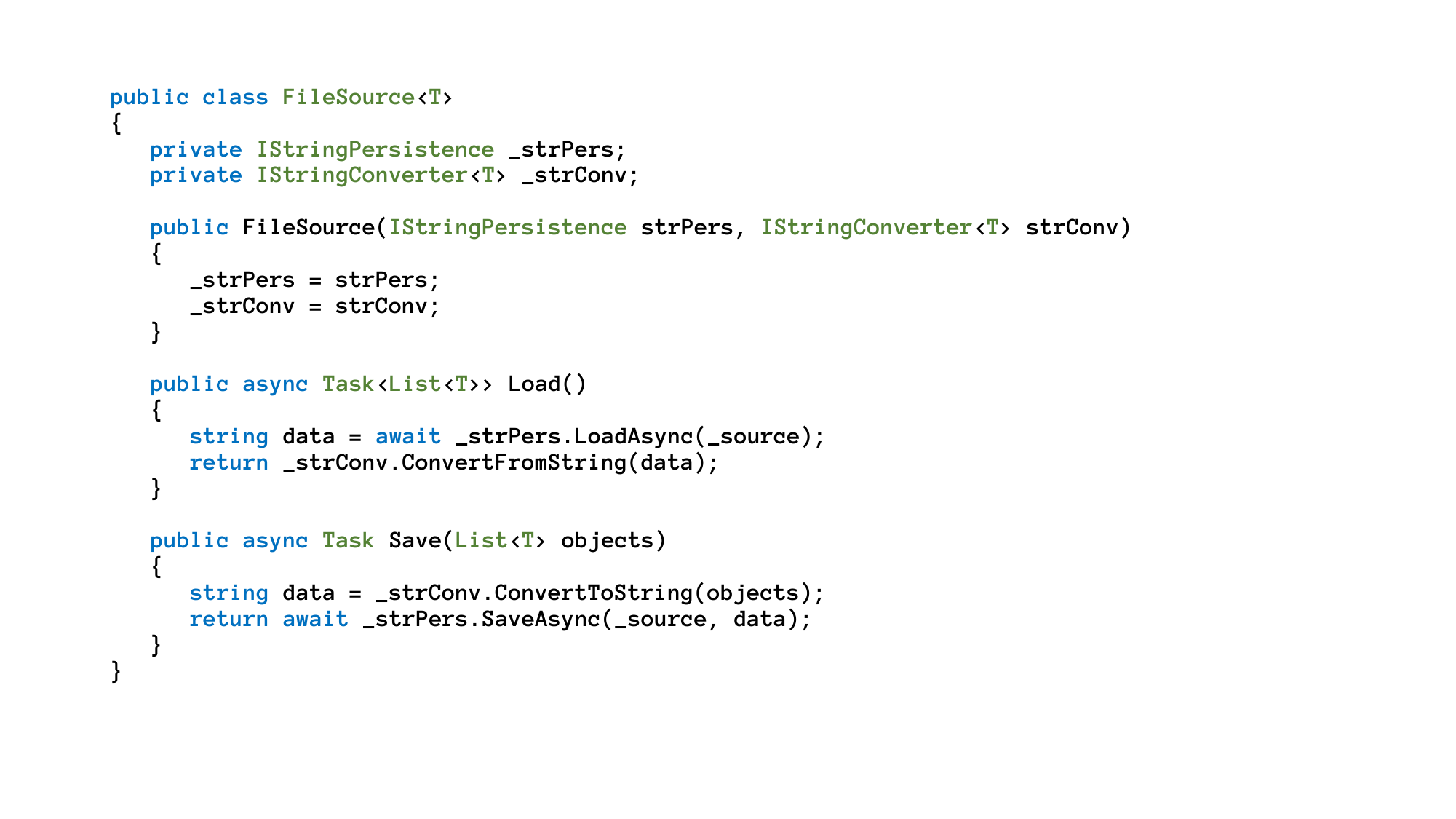

public class FileSource<T>
{
   private IStringPersistence _strPers;
   private IStringConverter<T> _strConv;

   public FileSource(IStringPersistence strPers, IStringConverter<T> strConv)
   {
      _strPers = strPers;
      _strConv = strConv;
   }

   public async Task<List<T>> Load()
   {
      string data = await _strPers.LoadAsync(_source);
      return _strConv.ConvertFromString(data);
   }

   public async Task Save(List<T> objects)
   {
      string data = _strConv.ConvertToString(objects);
      return await _strPers.SaveAsync(_source, data);
   }
}